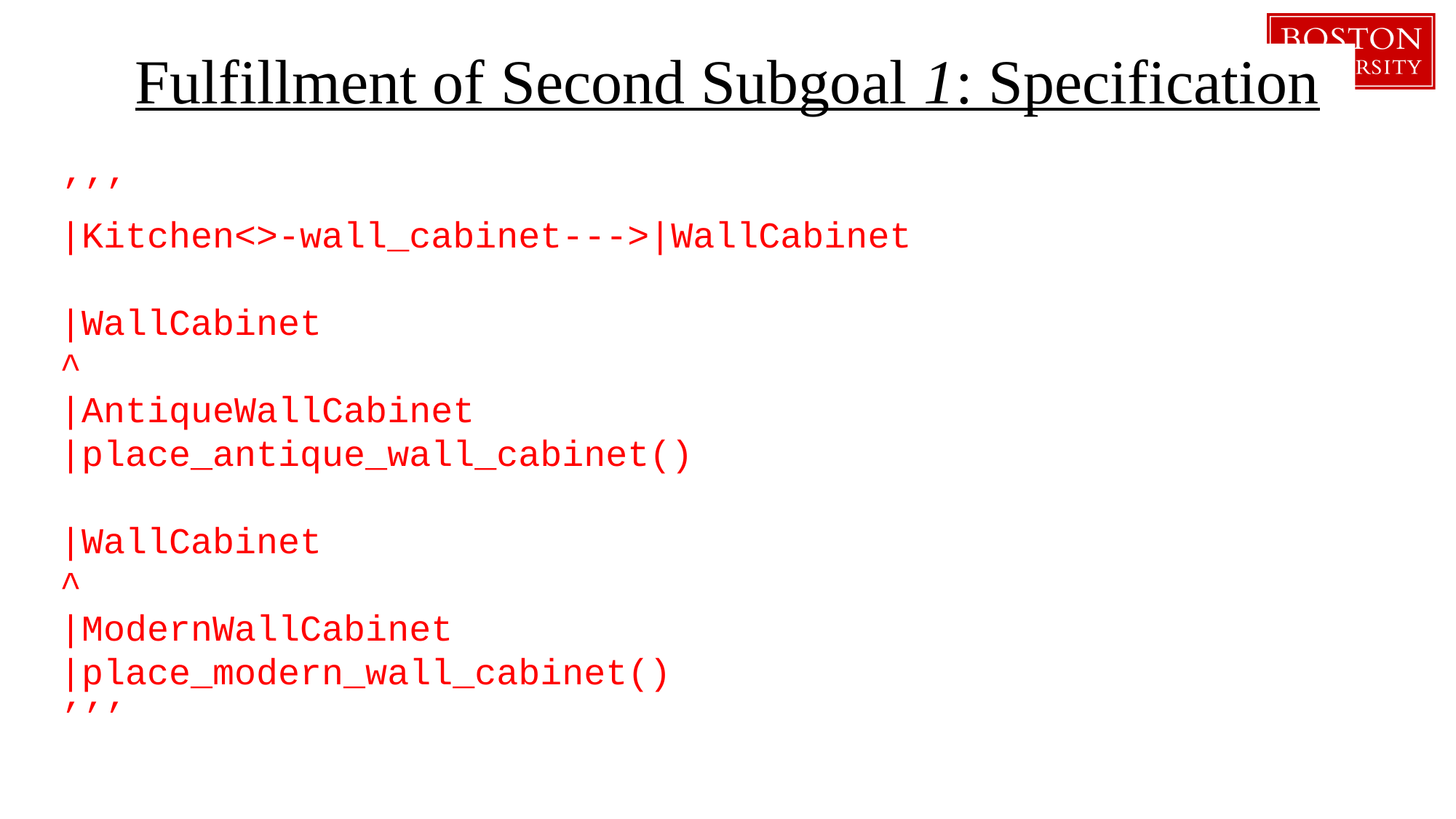

# Fulfillment of Second Subgoal 1: Specification
’’’
|Kitchen<>-wall_cabinet--->|WallCabinet

|WallCabinet
^
|AntiqueWallCabinet
|place_antique_wall_cabinet()

|WallCabinet
^
|ModernWallCabinet
|place_modern_wall_cabinet()
’’’